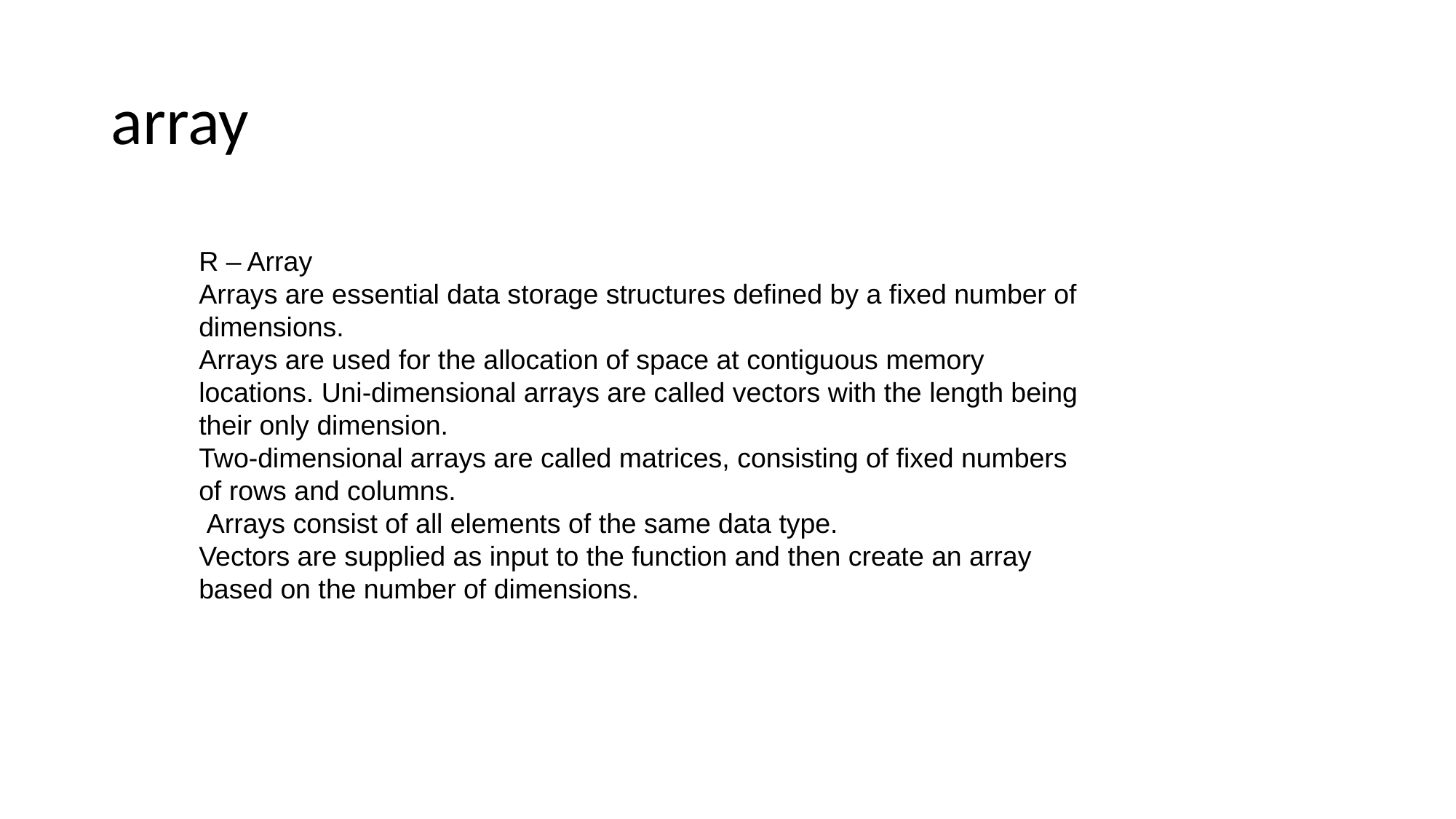

# array
R – Array
Arrays are essential data storage structures defined by a fixed number of dimensions.
Arrays are used for the allocation of space at contiguous memory locations. Uni-dimensional arrays are called vectors with the length being their only dimension.
Two-dimensional arrays are called matrices, consisting of fixed numbers of rows and columns.
 Arrays consist of all elements of the same data type.
Vectors are supplied as input to the function and then create an array based on the number of dimensions.